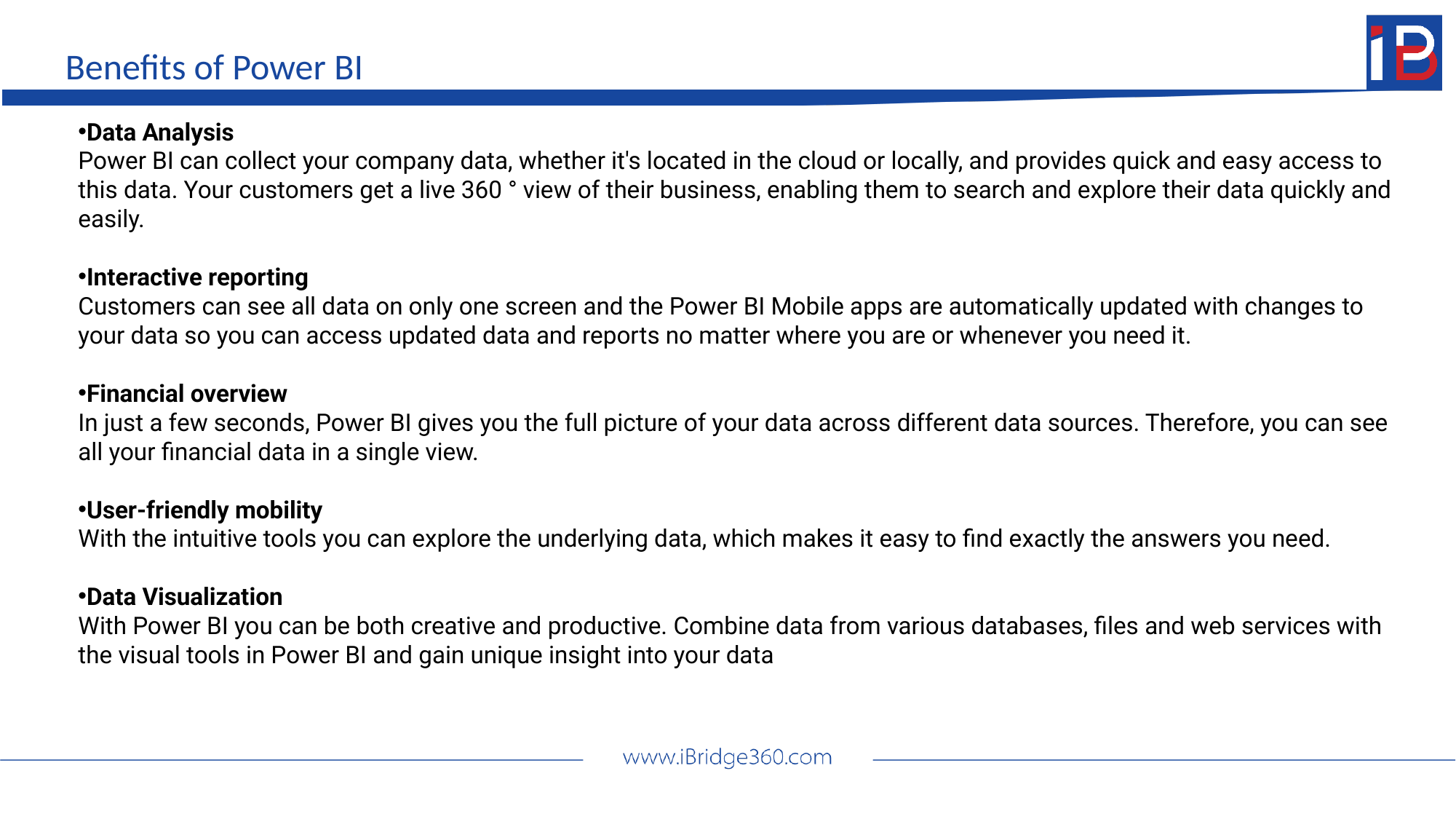

Benefits of Power BI
Data Analysis
Power BI can collect your company data, whether it's located in the cloud or locally, and provides quick and easy access to this data. Your customers get a live 360 ° view of their business, enabling them to search and explore their data quickly and easily.

Interactive reporting
Customers can see all data on only one screen and the Power BI Mobile apps are automatically updated with changes to your data so you can access updated data and reports no matter where you are or whenever you need it.

Financial overview
In just a few seconds, Power BI gives you the full picture of your data across different data sources. Therefore, you can see all your financial data in a single view.

User-friendly mobility
With the intuitive tools you can explore the underlying data, which makes it easy to find exactly the answers you need.

Data Visualization
With Power BI you can be both creative and productive. Combine data from various databases, files and web services with the visual tools in Power BI and gain unique insight into your data